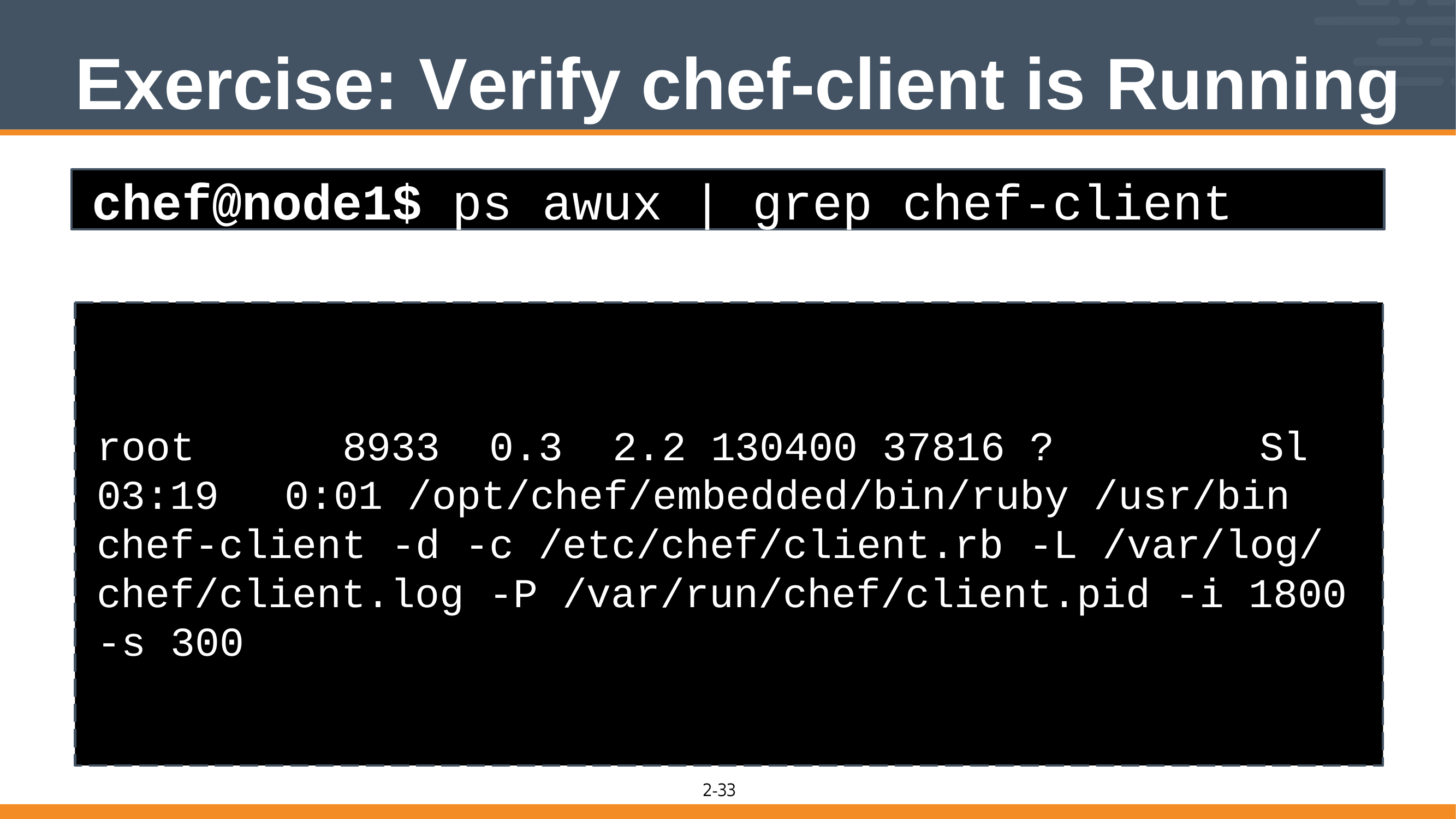

# Exercise: Verify chef-client is Running

chef@node1$ ps awux | grep chef-client

root		8933  0.3	 2.2 130400 37816 ?		    Sl
03:19	 0:01 /opt/chef/embedded/bin/ruby /usr/bin
chef-client -d -c /etc/chef/client.rb -L /var/log/
chef/client.log -P /var/run/chef/client.pid -i 1800
-s 300

33